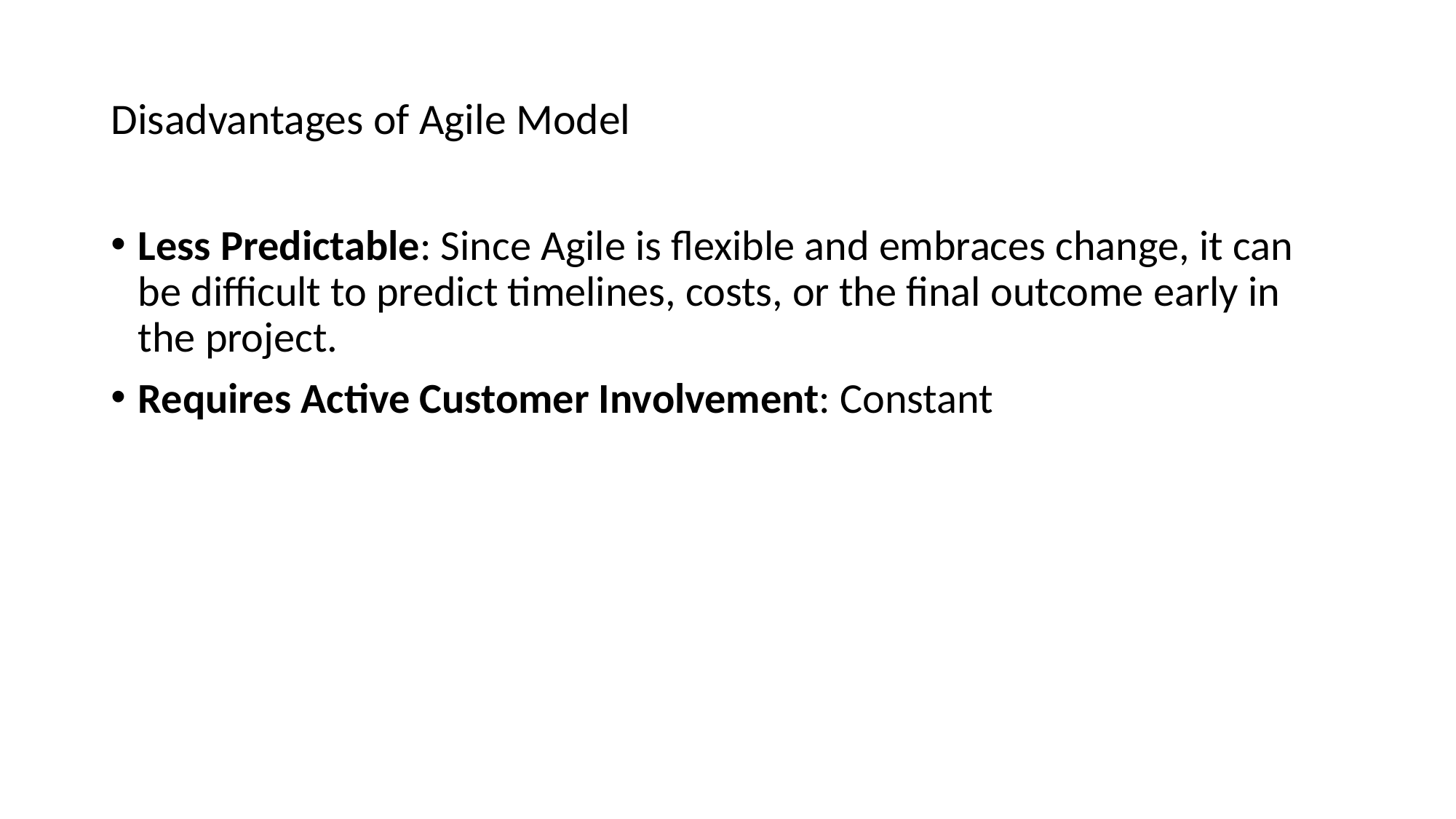

# Disadvantages of Agile Model
Less Predictable: Since Agile is flexible and embraces change, it can be difficult to predict timelines, costs, or the final outcome early in the project.
Requires Active Customer Involvement: Constant